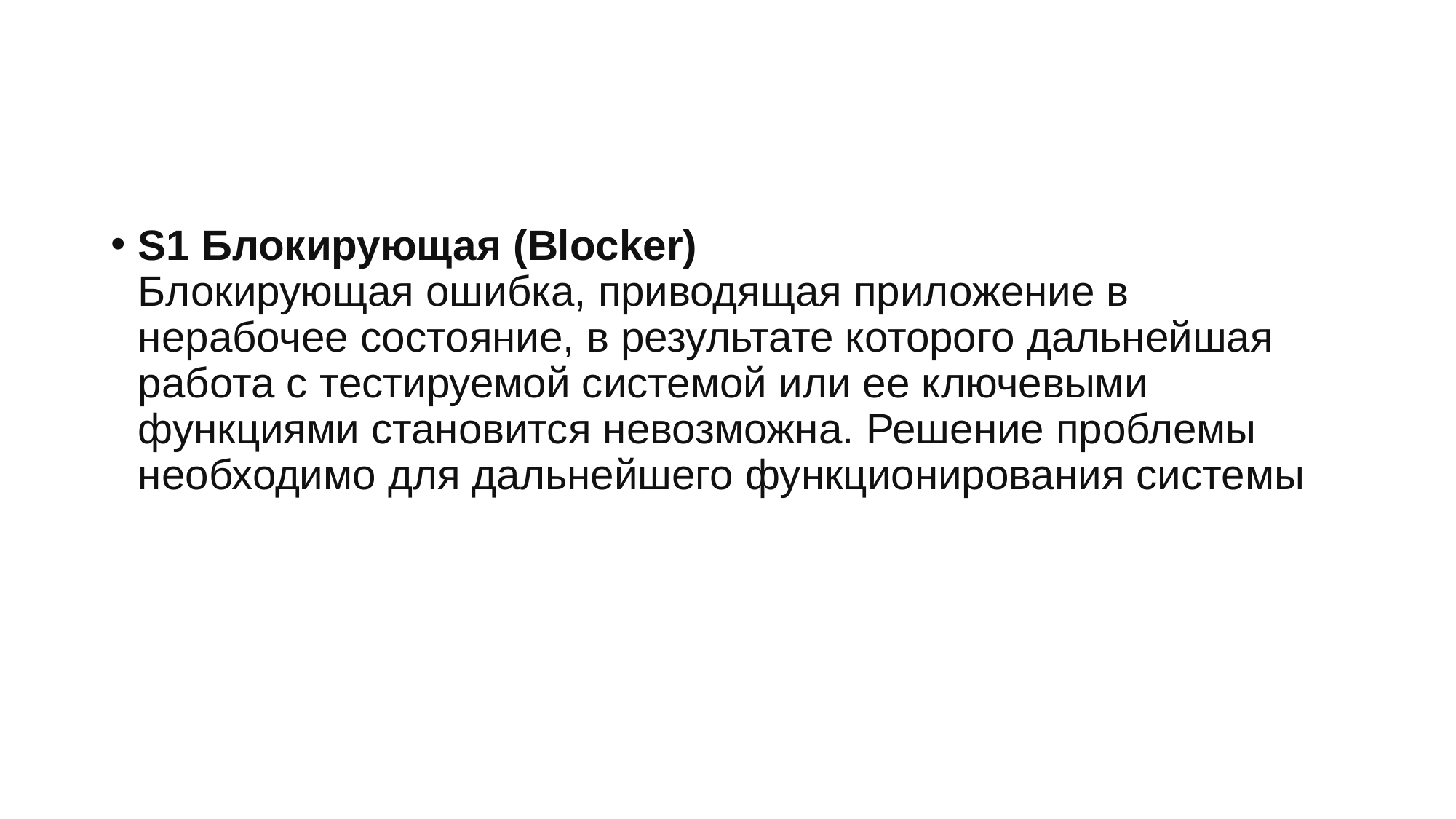

#
S1 Блокирующая (Blocker)
Блокирующая ошибка, приводящая приложение в нерабочее состояние, в результате которого дальнейшая работа с тестируемой системой или ее ключевыми функциями становится невозможна. Решение проблемы необходимо для дальнейшего функционирования системы